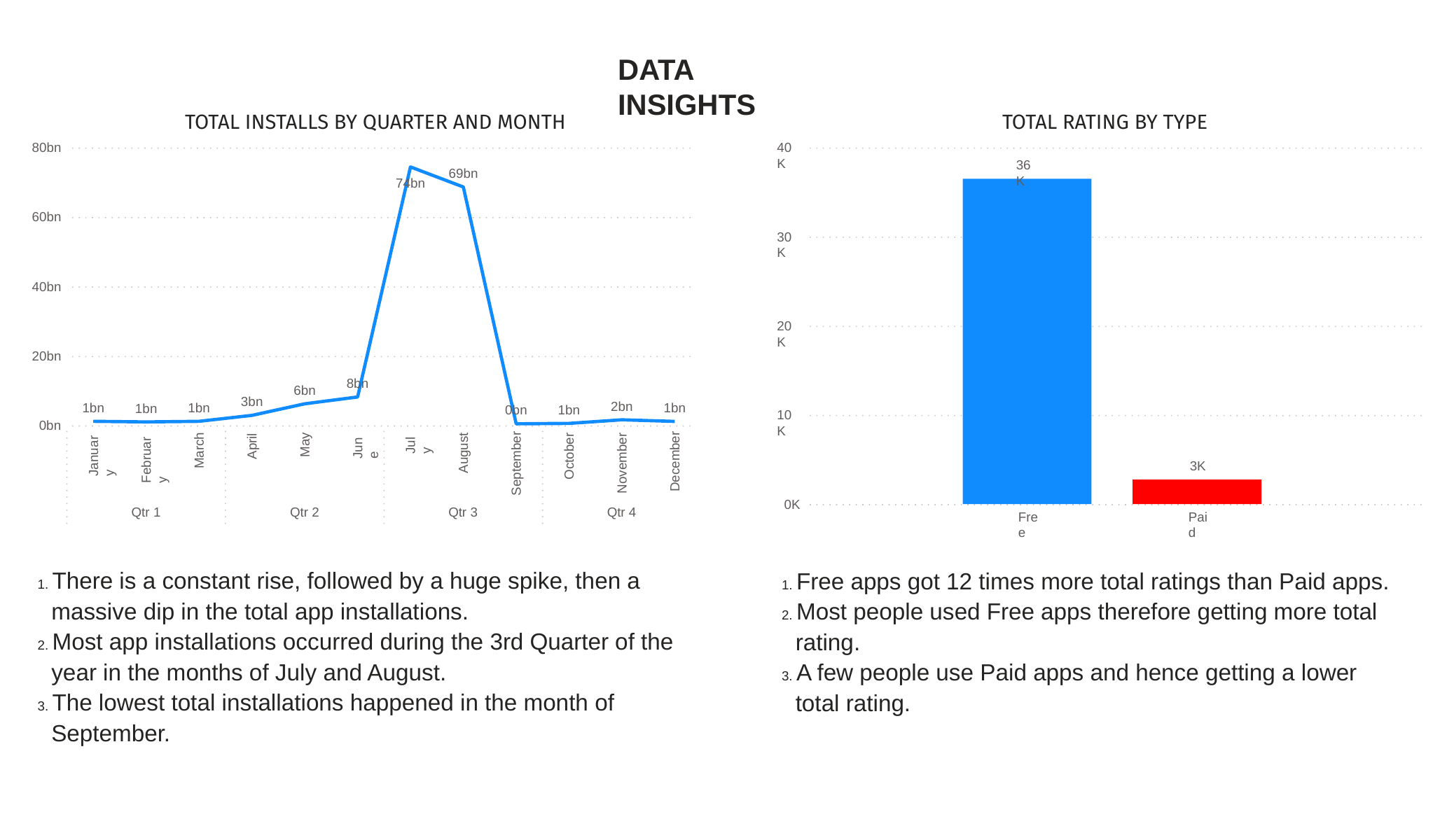

Power BI Desktop
# DATA INSIGHTS
TOTAL INSTALLS BY QUARTER AND MONTH
TOTAL RATING BY TYPE
80bn
40K

36K
69bn
74bn

60bn
30K
40bn
20K
20bn
8bn
6bn
3bn
2bn
1bn
1bn
1bn
1bn
1bn
0bn
10K
0bn

July
May
June
April
March
August
January
October
February
December
November
September
3K
0K
Qtr 1
Qtr 2
Qtr 3
Qtr 4
Free
Paid
1. There is a constant rise, followed by a huge spike, then a massive dip in the total app installations.
2. Most app installations occurred during the 3rd Quarter of the year in the months of July and August.
3. The lowest total installations happened in the month of September.
1. Free apps got 12 times more total ratings than Paid apps.
2. Most people used Free apps therefore getting more total rating.
3. A few people use Paid apps and hence getting a lower total rating.